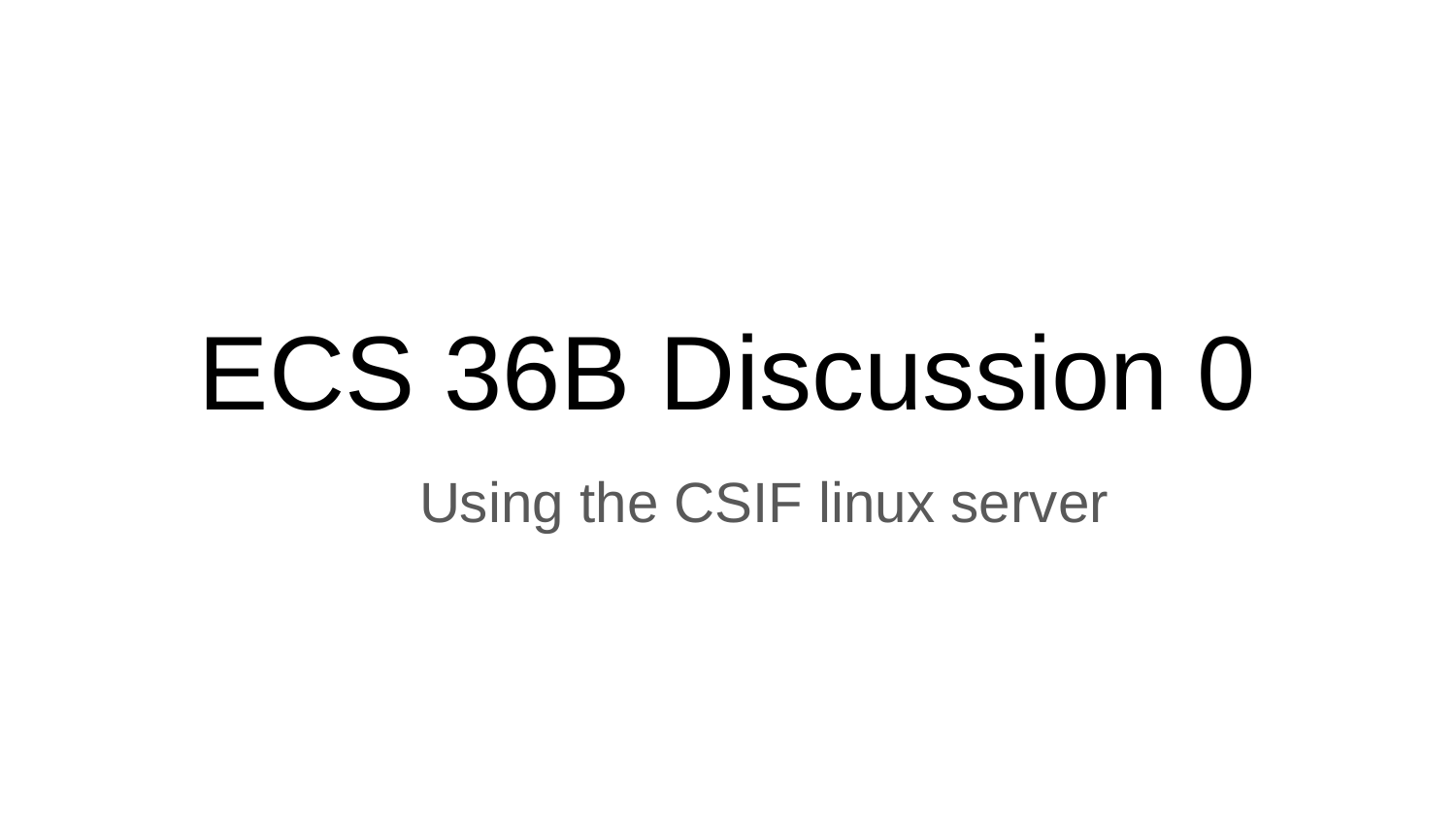

# ECS 36B Discussion 0
Using the CSIF linux server